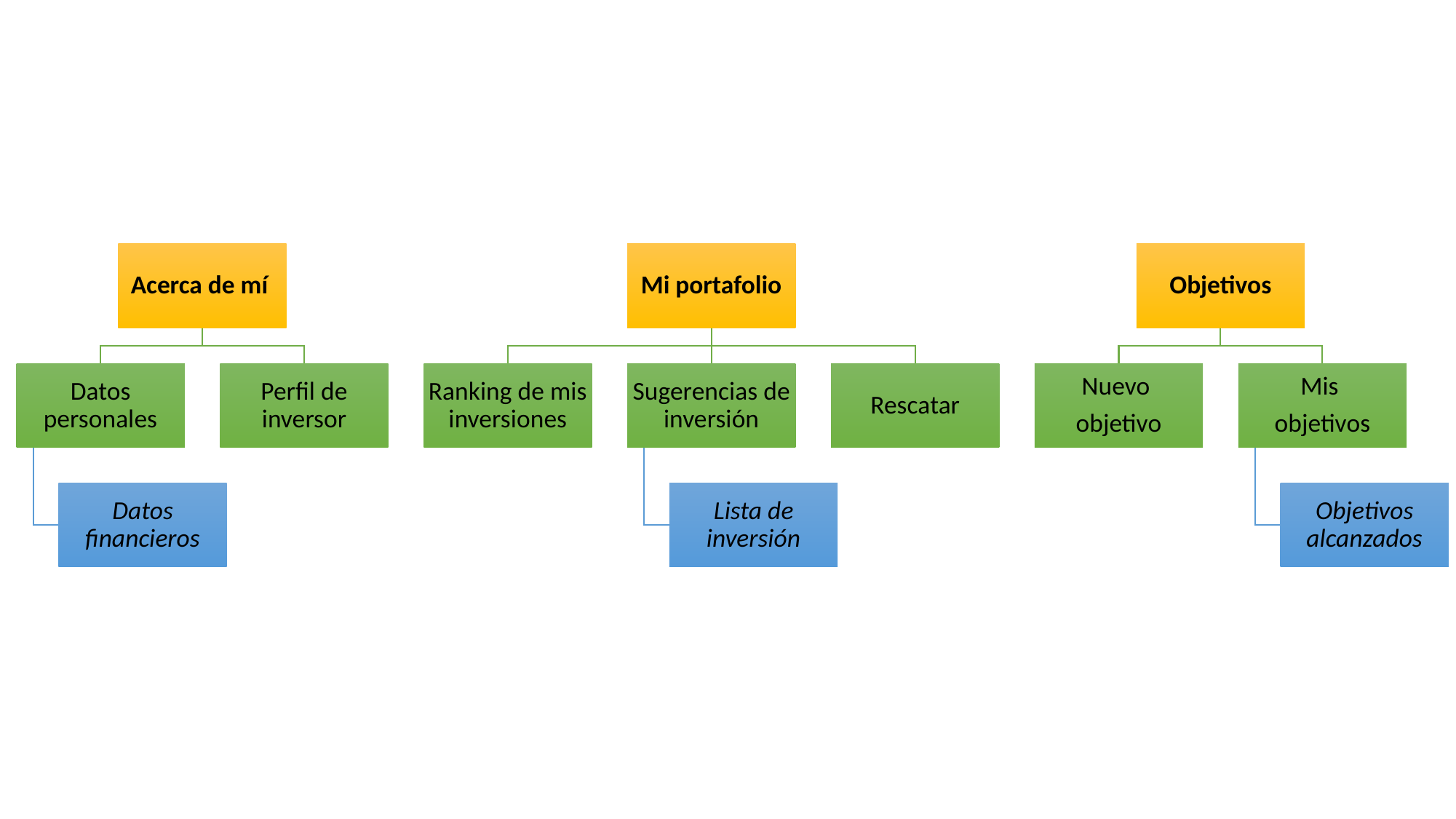

Acerca de mí
Datos personales
Datos financieros
Perfil de inversor
Mi portafolio
Ranking de mis inversiones
Sugerencias de inversión
Lista de inversión
Rescatar
Objetivos
Nuevo
objetivo
Mis
objetivos
Objetivos alcanzados